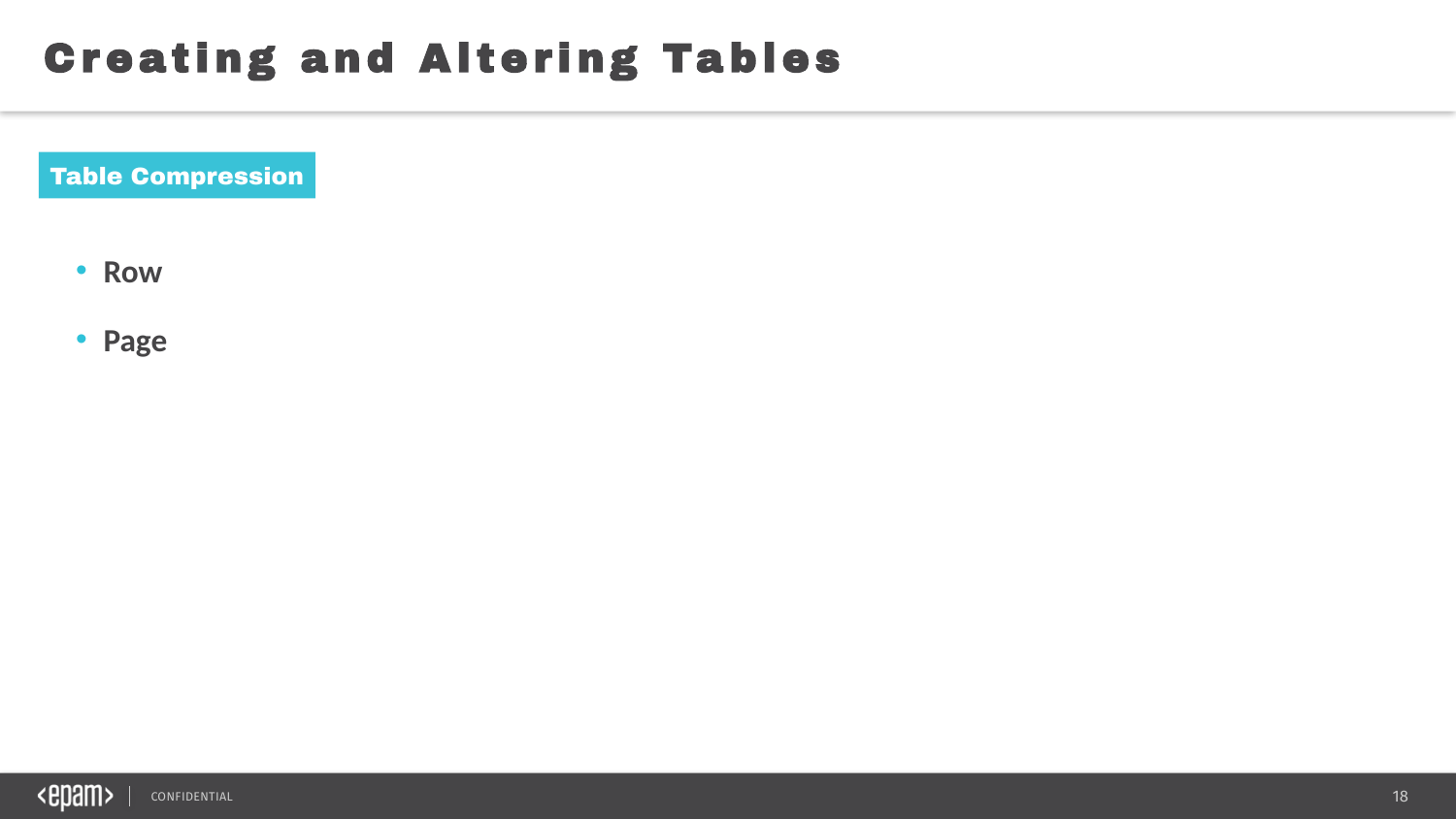

Creating and Altering Tables
Table Compression
Row
Page